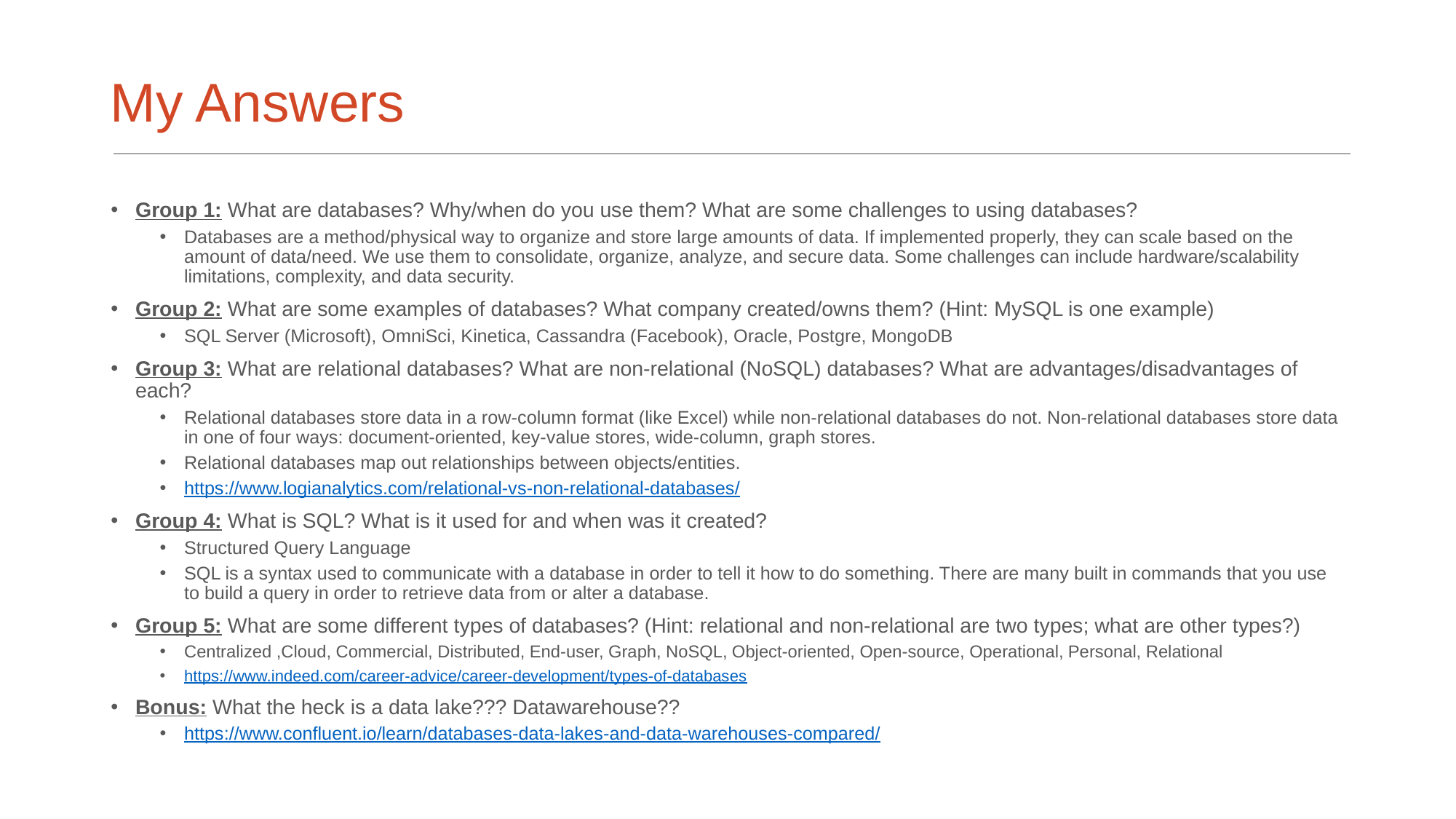

# My Answers
Group 1: What are databases? Why/when do you use them? What are some challenges to using databases?
Databases are a method/physical way to organize and store large amounts of data. If implemented properly, they can scale based on the amount of data/need. We use them to consolidate, organize, analyze, and secure data. Some challenges can include hardware/scalability limitations, complexity, and data security.
Group 2: What are some examples of databases? What company created/owns them? (Hint: MySQL is one example)
SQL Server (Microsoft), OmniSci, Kinetica, Cassandra (Facebook), Oracle, Postgre, MongoDB
Group 3: What are relational databases? What are non-relational (NoSQL) databases? What are advantages/disadvantages of each?
Relational databases store data in a row-column format (like Excel) while non-relational databases do not. Non-relational databases store data in one of four ways: document-oriented, key-value stores, wide-column, graph stores.
Relational databases map out relationships between objects/entities.
https://www.logianalytics.com/relational-vs-non-relational-databases/
Group 4: What is SQL? What is it used for and when was it created?
Structured Query Language
SQL is a syntax used to communicate with a database in order to tell it how to do something. There are many built in commands that you use to build a query in order to retrieve data from or alter a database.
Group 5: What are some different types of databases? (Hint: relational and non-relational are two types; what are other types?)
Centralized ,Cloud, Commercial, Distributed, End-user, Graph, NoSQL, Object-oriented, Open-source, Operational, Personal, Relational
https://www.indeed.com/career-advice/career-development/types-of-databases
Bonus: What the heck is a data lake??? Datawarehouse??
https://www.confluent.io/learn/databases-data-lakes-and-data-warehouses-compared/